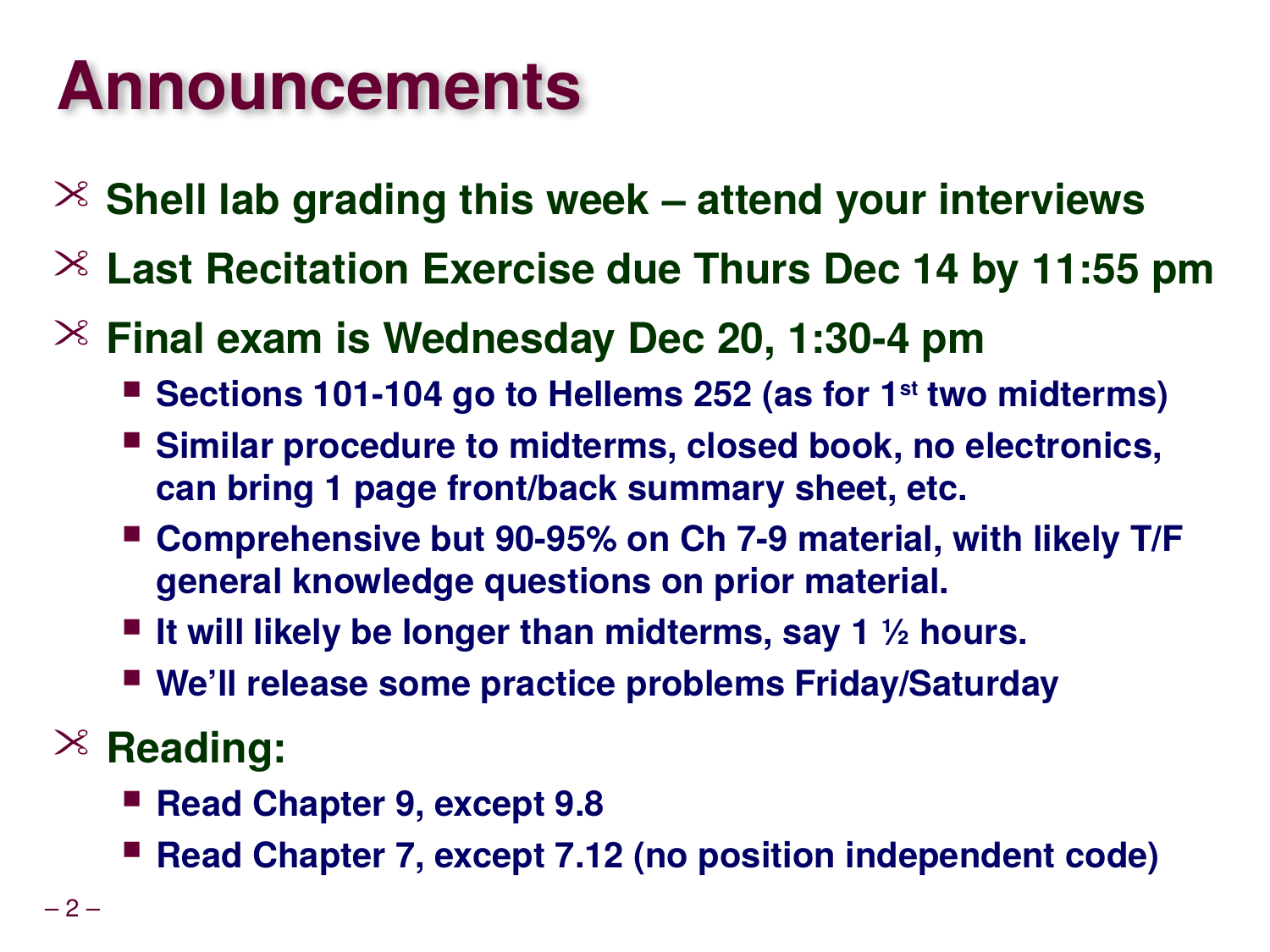

# Announcements
Shell lab grading this week – attend your interviews
Last Recitation Exercise due Thurs Dec 14 by 11:55 pm
Final exam is Wednesday Dec 20, 1:30-4 pm
Sections 101-104 go to Hellems 252 (as for 1st two midterms)
Similar procedure to midterms, closed book, no electronics, can bring 1 page front/back summary sheet, etc.
Comprehensive but 90-95% on Ch 7-9 material, with likely T/F general knowledge questions on prior material.
It will likely be longer than midterms, say 1 ½ hours.
We’ll release some practice problems Friday/Saturday
Reading:
Read Chapter 9, except 9.8
Read Chapter 7, except 7.12 (no position independent code)